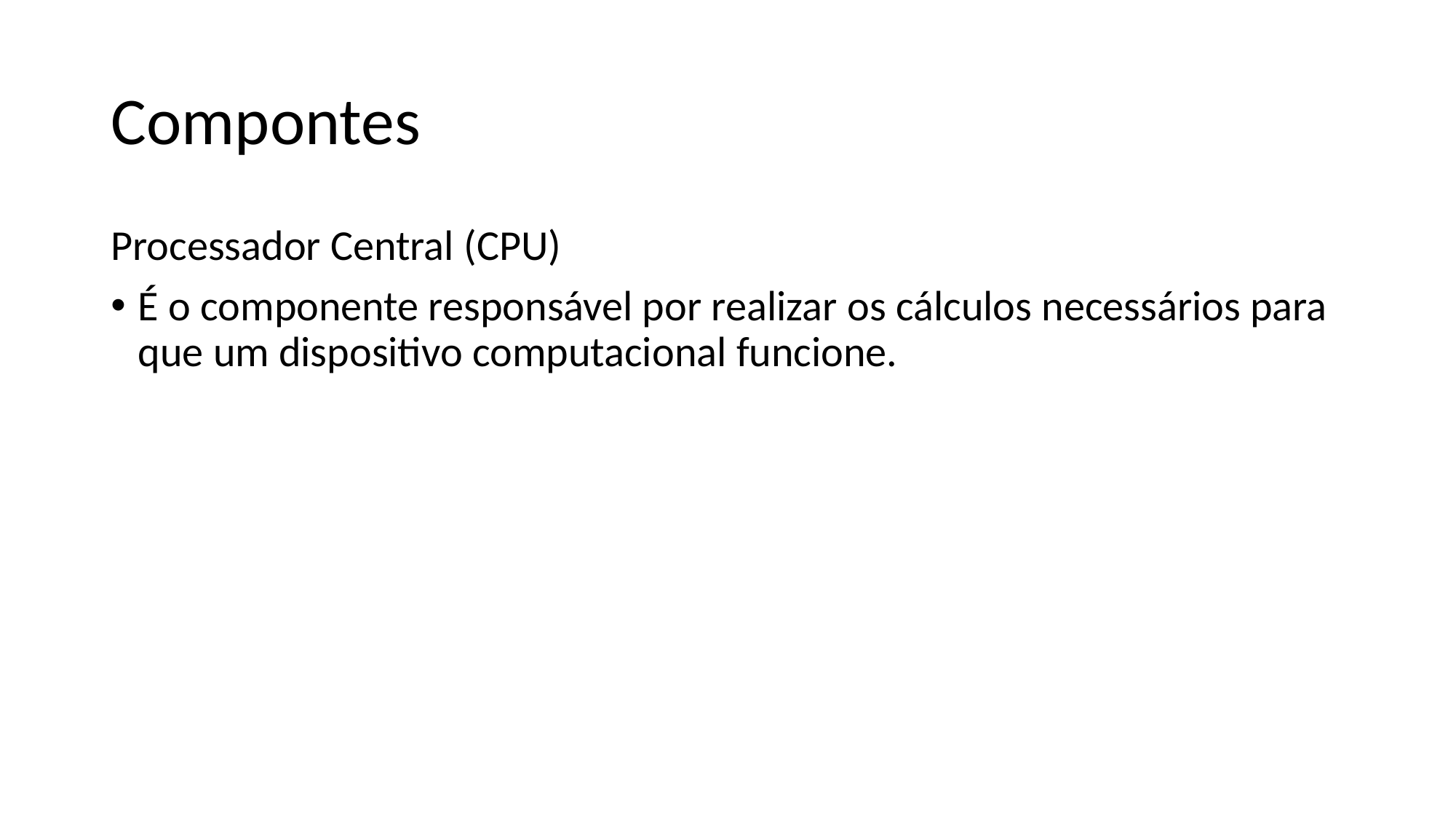

# Compontes
Processador Central (CPU)
É o componente responsável por realizar os cálculos necessários para que um dispositivo computacional funcione.